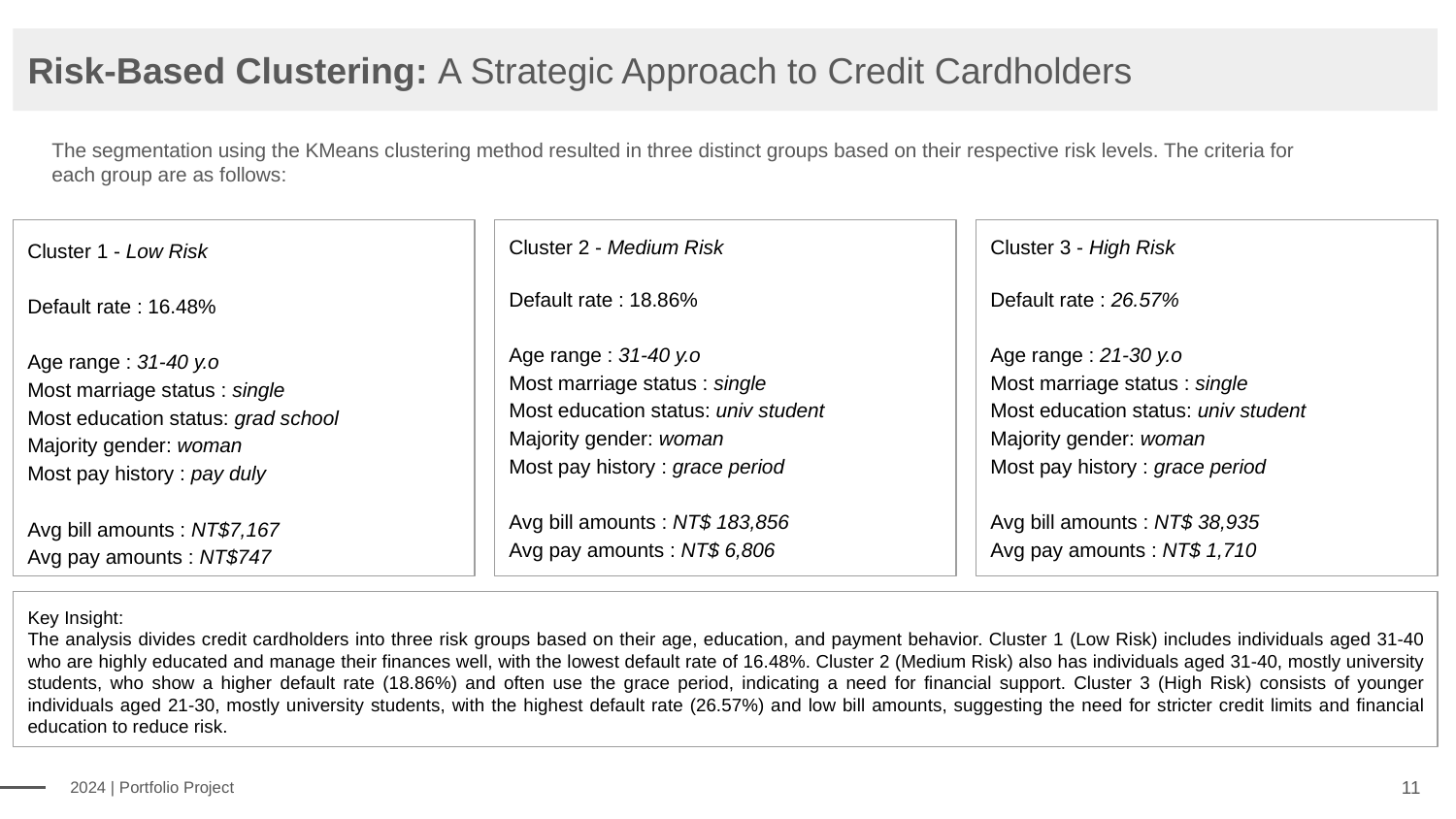

Risk-Based Clustering: A Strategic Approach to Credit Cardholders
The segmentation using the KMeans clustering method resulted in three distinct groups based on their respective risk levels. The criteria for each group are as follows:
Cluster 1 - Low Risk

Default rate : 16.48%

Age range : 31-40 y.o
Most marriage status : single
Most education status: grad school
Majority gender: woman
Most pay history : pay duly

Avg bill amounts : NT$7,167
Avg pay amounts : NT$747

Cluster 2 - Medium Risk

Default rate : 18.86%

Age range : 31-40 y.o
Most marriage status : single
Most education status: univ student
Majority gender: woman
Most pay history : grace period

Avg bill amounts : NT$ 183,856
Avg pay amounts : NT$ 6,806
Cluster 3 - High Risk

Default rate : 26.57%

Age range : 21-30 y.o
Most marriage status : single
Most education status: univ student
Majority gender: woman
Most pay history : grace period

Avg bill amounts : NT$ 38,935
Avg pay amounts : NT$ 1,710
Key Insight:
The analysis divides credit cardholders into three risk groups based on their age, education, and payment behavior. Cluster 1 (Low Risk) includes individuals aged 31-40 who are highly educated and manage their finances well, with the lowest default rate of 16.48%. Cluster 2 (Medium Risk) also has individuals aged 31-40, mostly university students, who show a higher default rate (18.86%) and often use the grace period, indicating a need for financial support. Cluster 3 (High Risk) consists of younger individuals aged 21-30, mostly university students, with the highest default rate (26.57%) and low bill amounts, suggesting the need for stricter credit limits and financial education to reduce risk.

2024 | Portfolio Project
11